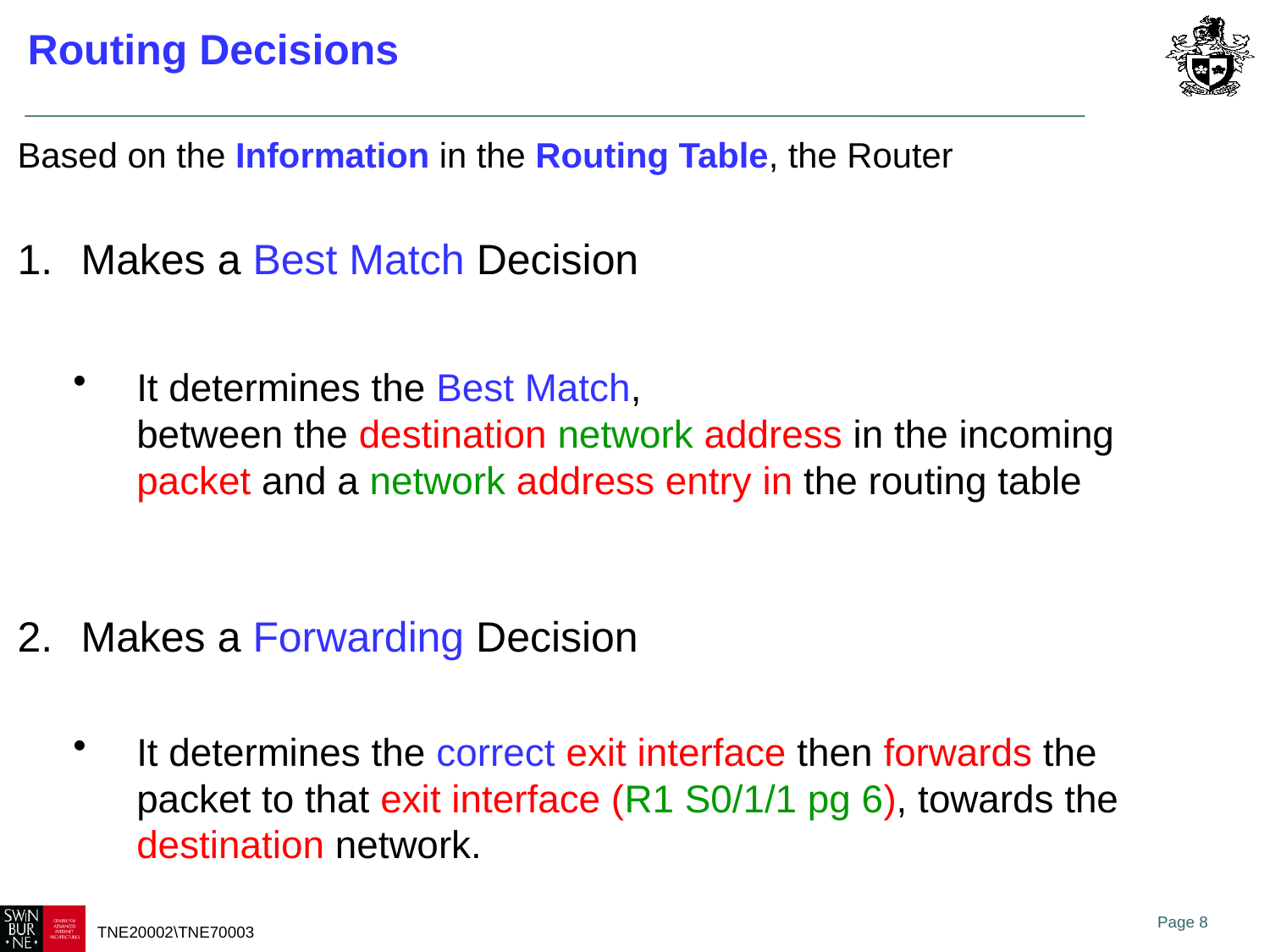

# Routing Decisions
Based on the Information in the Routing Table, the Router

Makes a Best Match Decision

It determines the Best Match,                                          between the destination network address in the incoming packet and a network address entry in the routing table

Makes a Forwarding Decision

It determines the correct exit interface then forwards the packet to that exit interface (R1 S0/1/1 pg 6), towards the destination network.
TNE20002\TNE70003